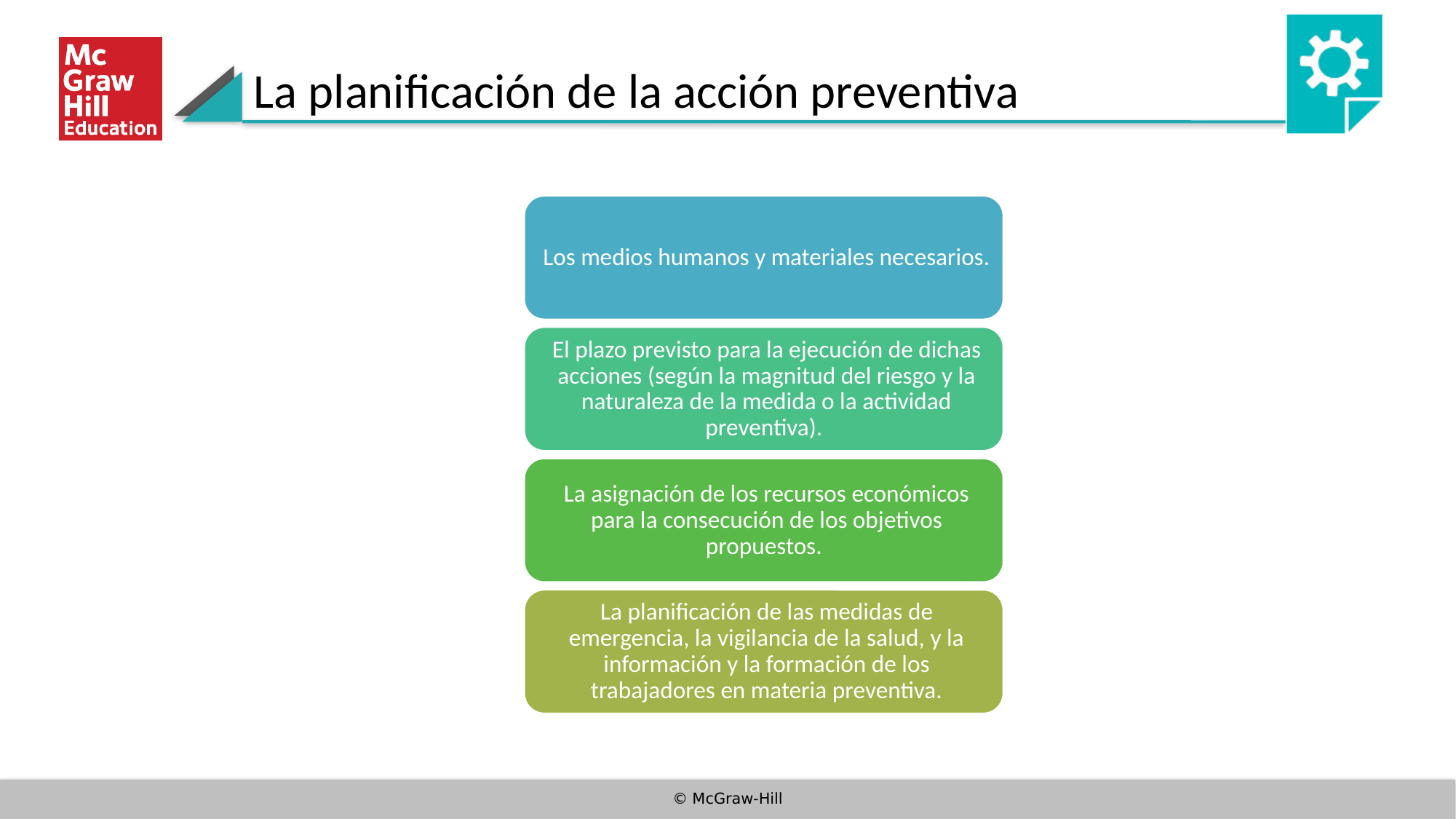

La planificación de la acción preventiva

Los medios humanos y materiales necesarios.
El plazo previsto para la ejecución de dichas acciones (según la magnitud del riesgo y la naturaleza de la medida o la actividad preventiva).
La asignación de los recursos económicos para la consecución de los objetivos propuestos.
La planificación de las medidas de emergencia, la vigilancia de la salud, y la información y la formación de los trabajadores en materia preventiva.